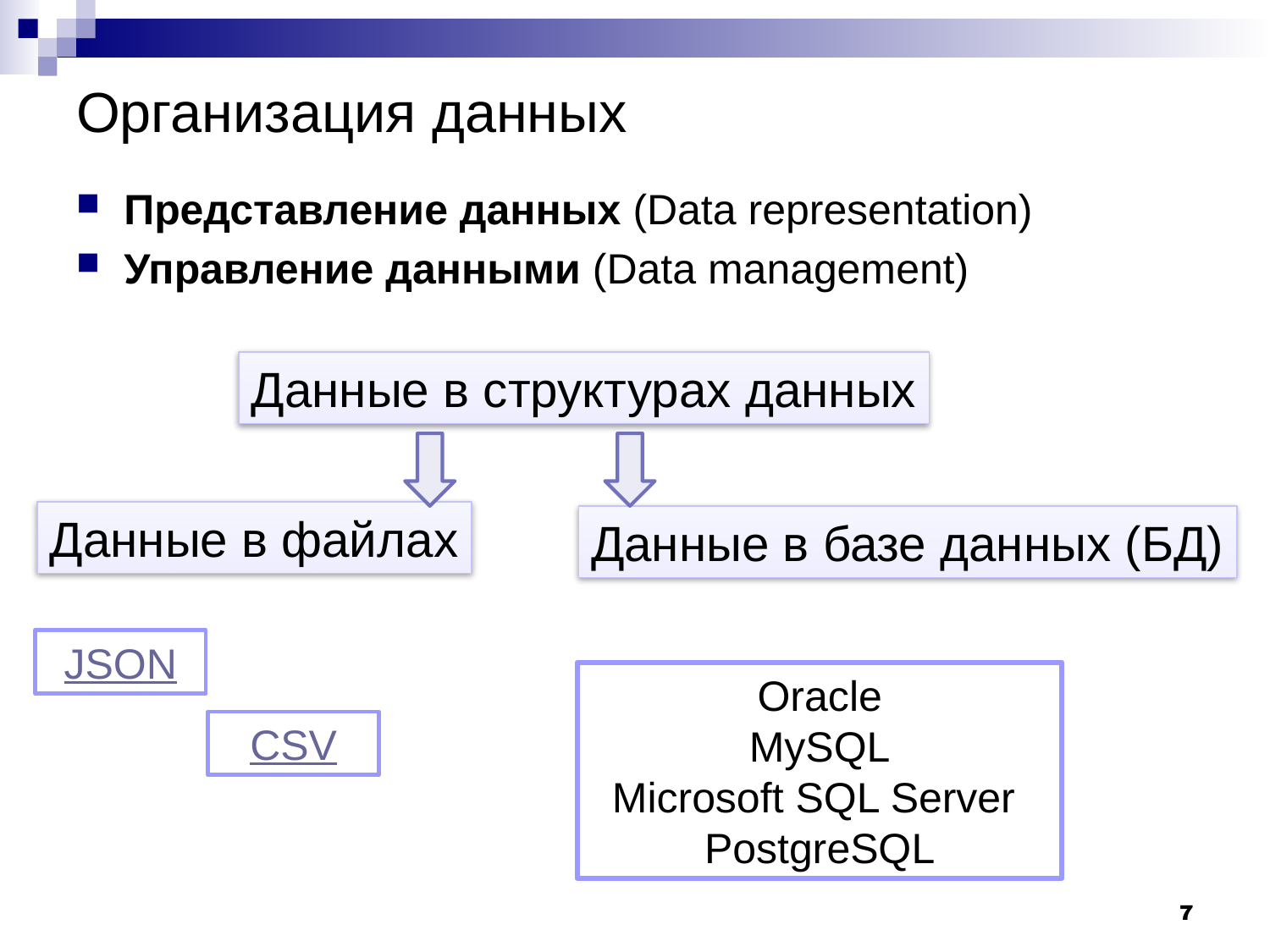

# Организация данных
Представление данных (Data representation)
Управление данными (Data management)

Данные в структурах данных

Данные в файлах
Данные в базе данных (БД)
JSON
Oracle
MySQL
Microsoft SQL Server
PostgreSQL
CSV
7